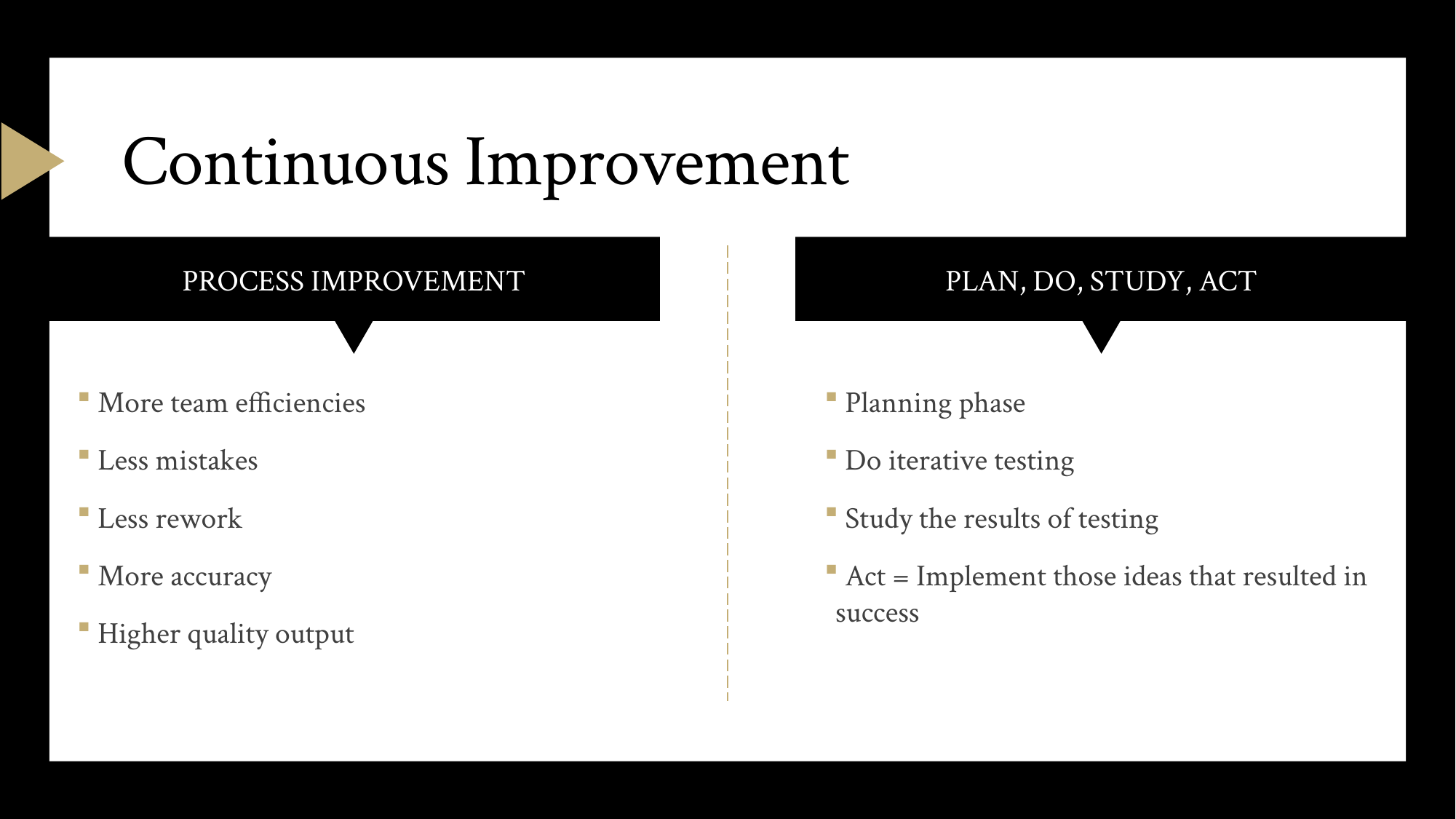

# Continuous Improvement
Process Improvement
Plan, do, study, act
 More team efficiencies
 Less mistakes
 Less rework
 More accuracy
 Higher quality output

 Planning phase
 Do iterative testing
 Study the results of testing
 Act = Implement those ideas that resulted in success